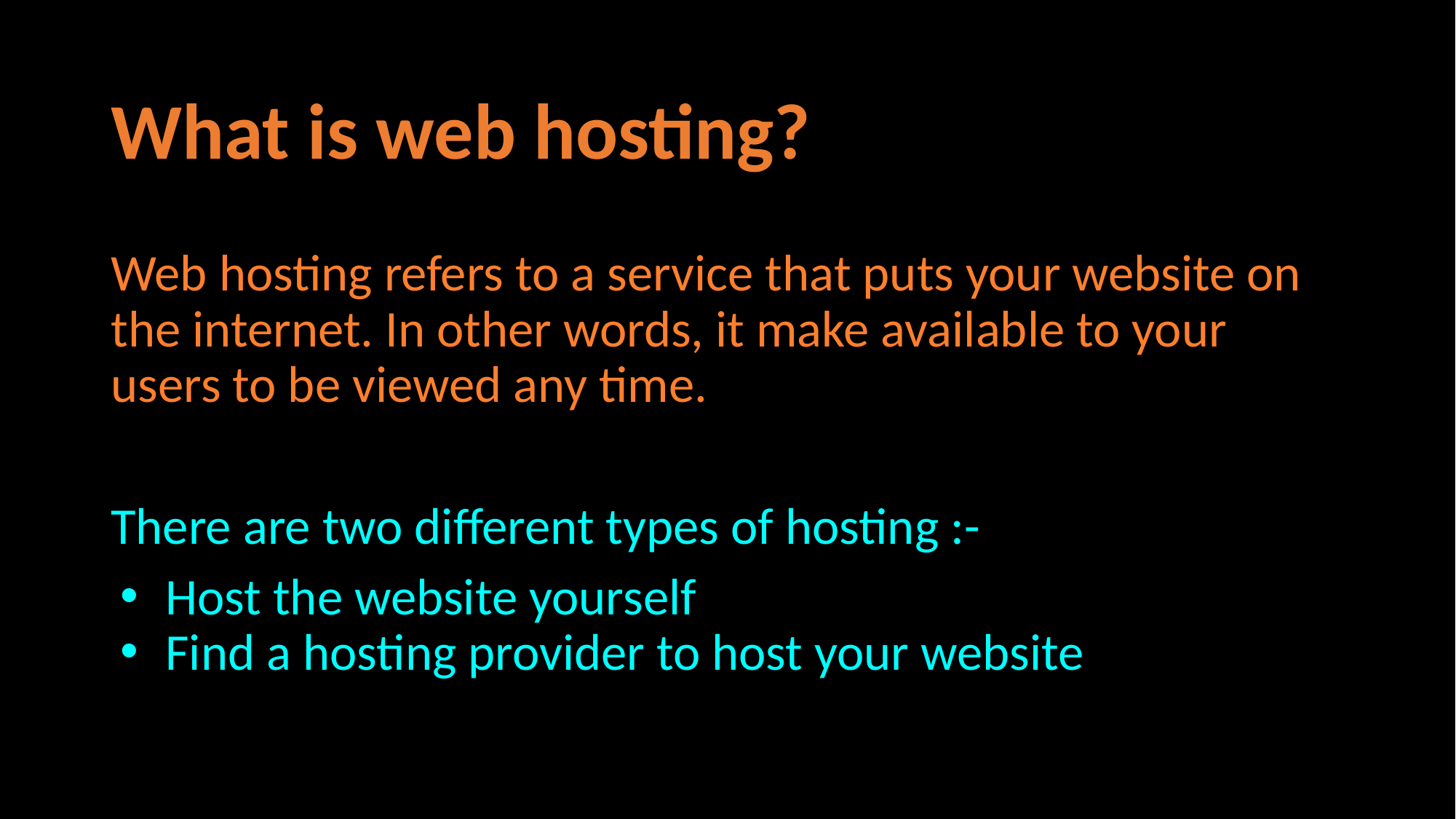

# What is web hosting?
Web hosting refers to a service that puts your website on the internet. In other words, it make available to your users to be viewed any time.

There are two different types of hosting :-
Host the website yourself
Find a hosting provider to host your website